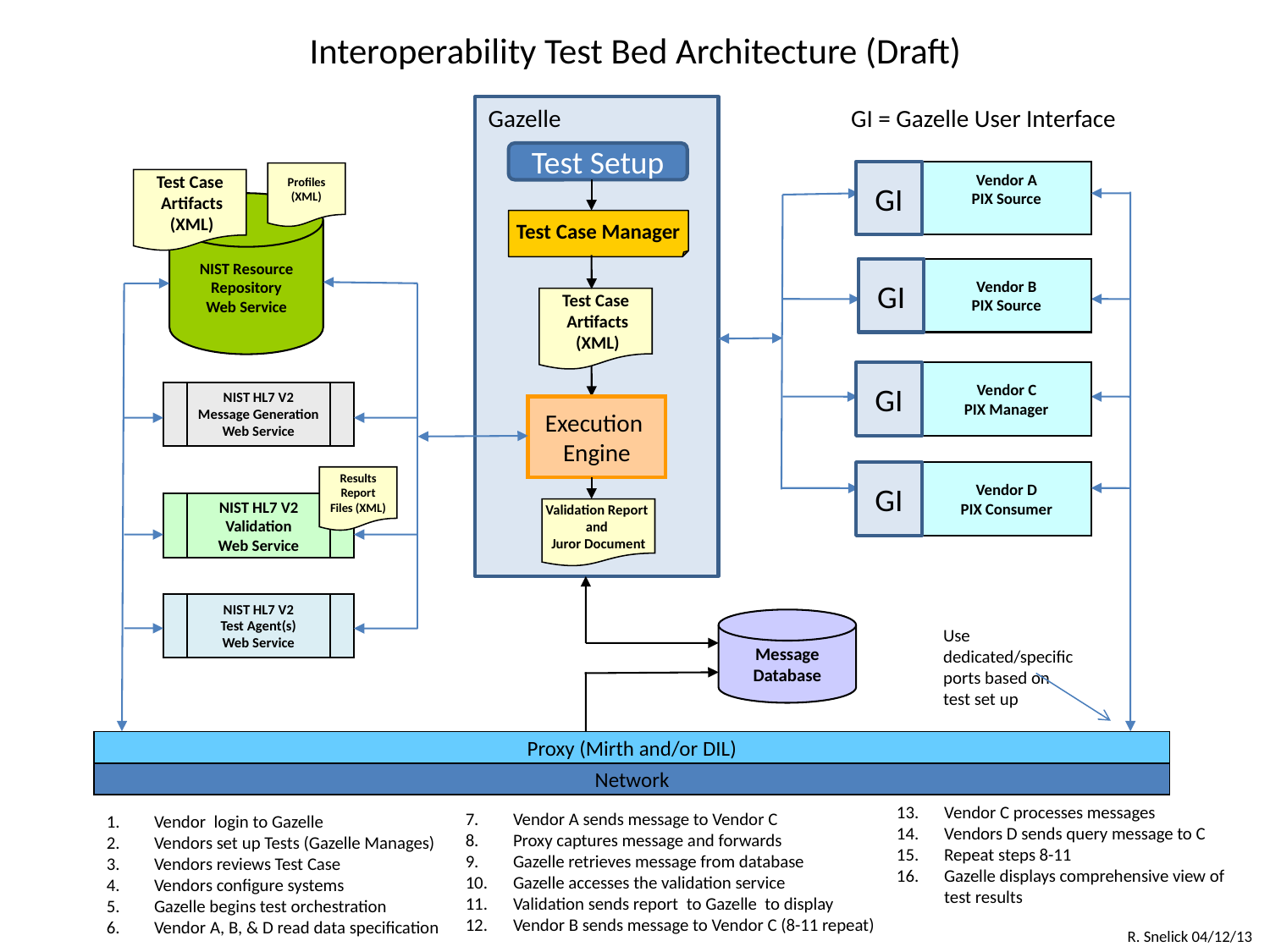

# Interoperability Test Bed Architecture (Draft)
GI = Gazelle User Interface

Gazelle
Test Setup
GI
Vendor A
PIX Source

Profiles
(XML)
Test Case
 Artifacts
 (XML)

NIST Resource
Repository
Web Service

Test Case Manager

GI
Vendor B
PIX Source

Test Case
 Artifacts
 (XML)

GI
Vendor C
PIX Manager
NIST HL7 V2
Message Generation
Web Service
Execution
Engine

GI
Vendor D
PIX Consumer
Results
Report
Files (XML)

NIST HL7 V2
Validation
Web Service
Validation Report
and
Juror Document

NIST HL7 V2
Test Agent(s)
Web Service
Message
Database
Use dedicated/specific ports based on test set up

Proxy (Mirth and/or DIL)

Network
Vendor C processes messages
Vendors D sends query message to C
Repeat steps 8-11
Gazelle displays comprehensive view of test results
Vendor A sends message to Vendor C
Proxy captures message and forwards
Gazelle retrieves message from database
Gazelle accesses the validation service
Validation sends report  to Gazelle  to display
Vendor B sends message to Vendor C (8-11 repeat)
Vendor  login to Gazelle
Vendors set up Tests (Gazelle Manages)
Vendors reviews Test Case
Vendors configure systems
Gazelle begins test orchestration
Vendor A, B, & D read data specification
R. Snelick 04/12/13